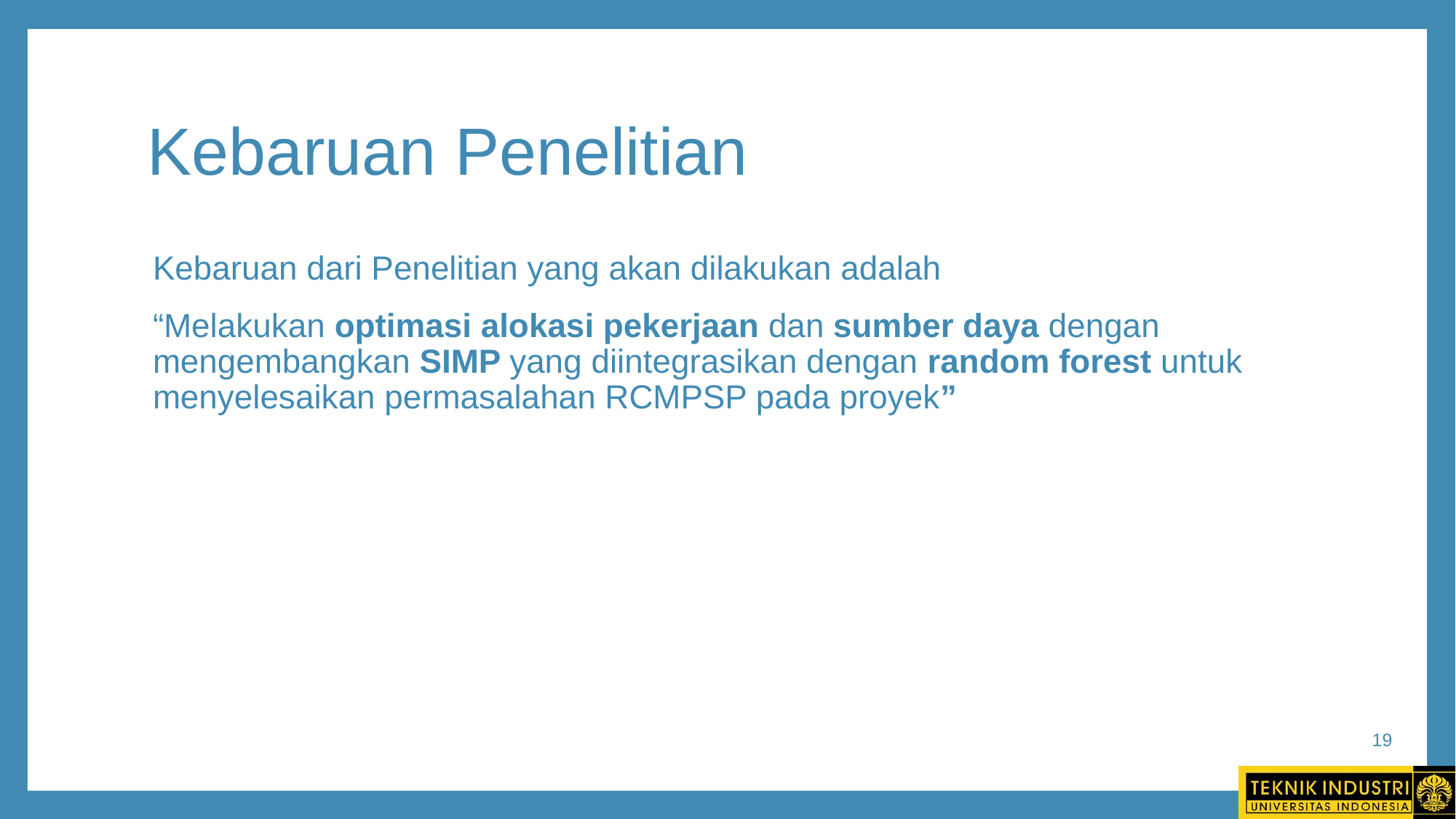

# Kebaruan Penelitian
Kebaruan dari Penelitian yang akan dilakukan adalah
“Melakukan optimasi alokasi pekerjaan dan sumber daya dengan mengembangkan SIMP yang diintegrasikan dengan random forest untuk menyelesaikan permasalahan RCMPSP pada proyek”
19